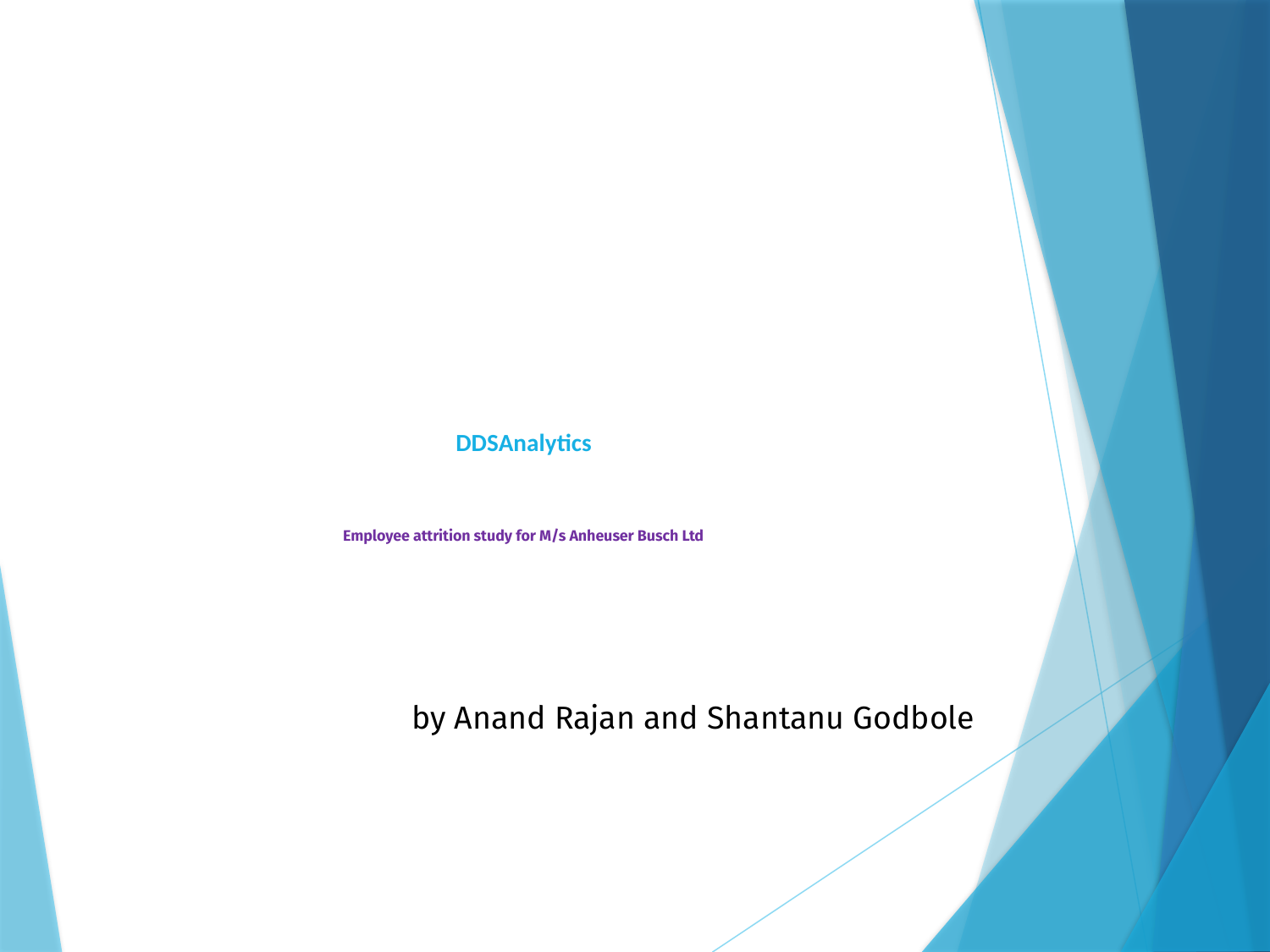

# DDSAnalytics Employee attrition study for M/s Anheuser Busch Ltd
by Anand Rajan and Shantanu Godbole